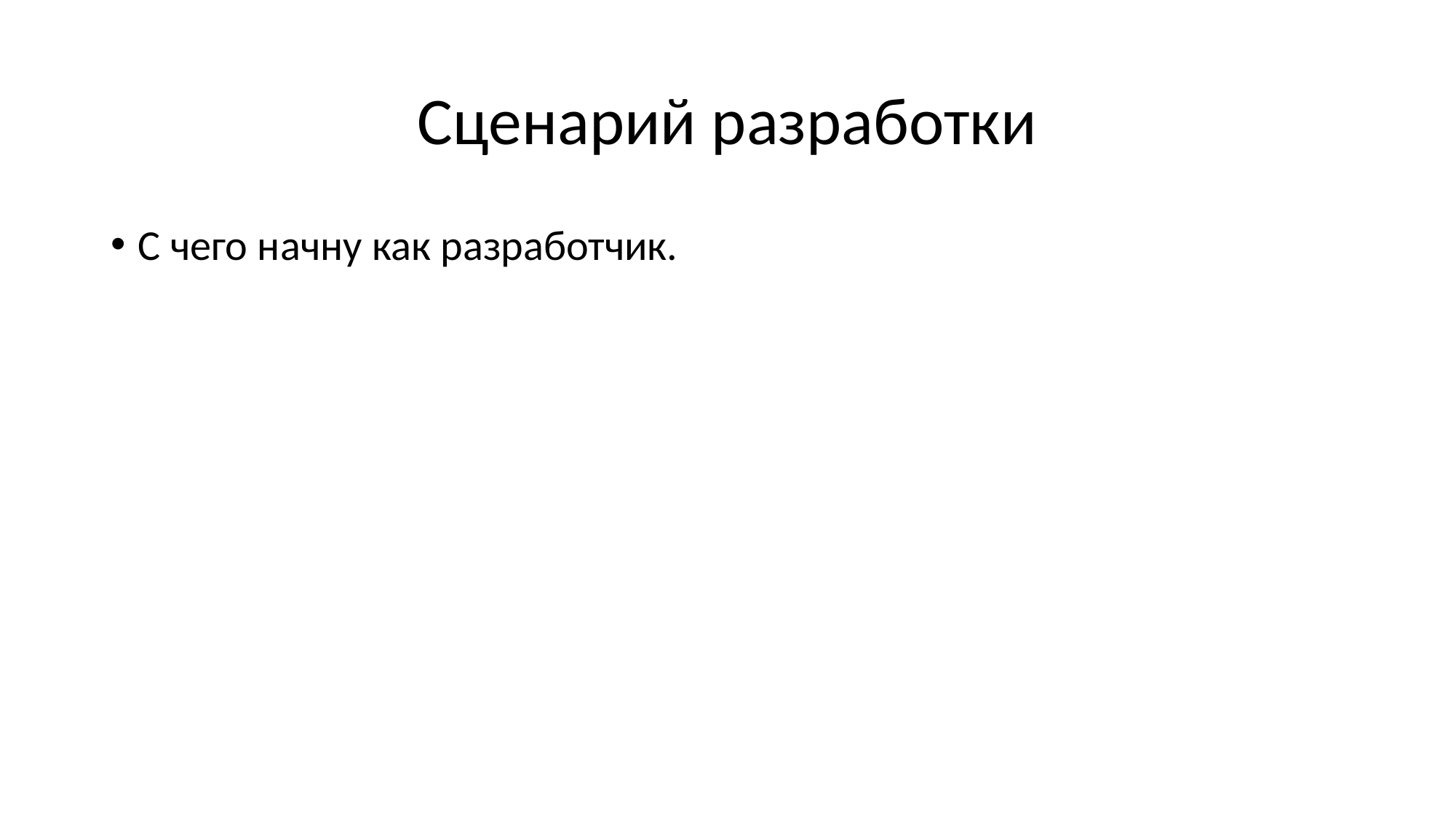

# Сценарий разработки
С чего начну как разработчик.